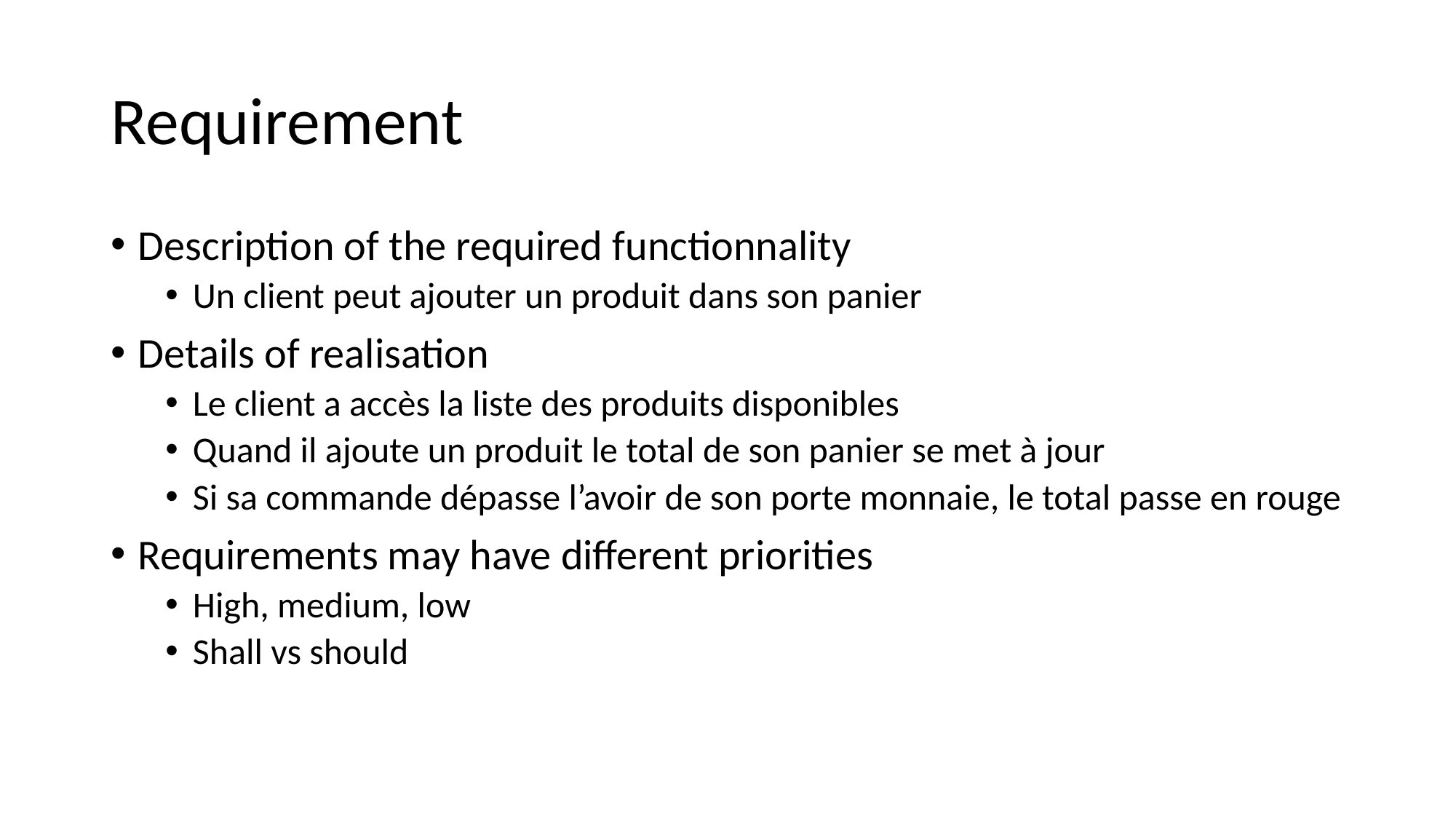

# Requirement
Description of the required functionnality
Un client peut ajouter un produit dans son panier
Details of realisation
Le client a accès la liste des produits disponibles
Quand il ajoute un produit le total de son panier se met à jour
Si sa commande dépasse l’avoir de son porte monnaie, le total passe en rouge
Requirements may have different priorities
High, medium, low
Shall vs should